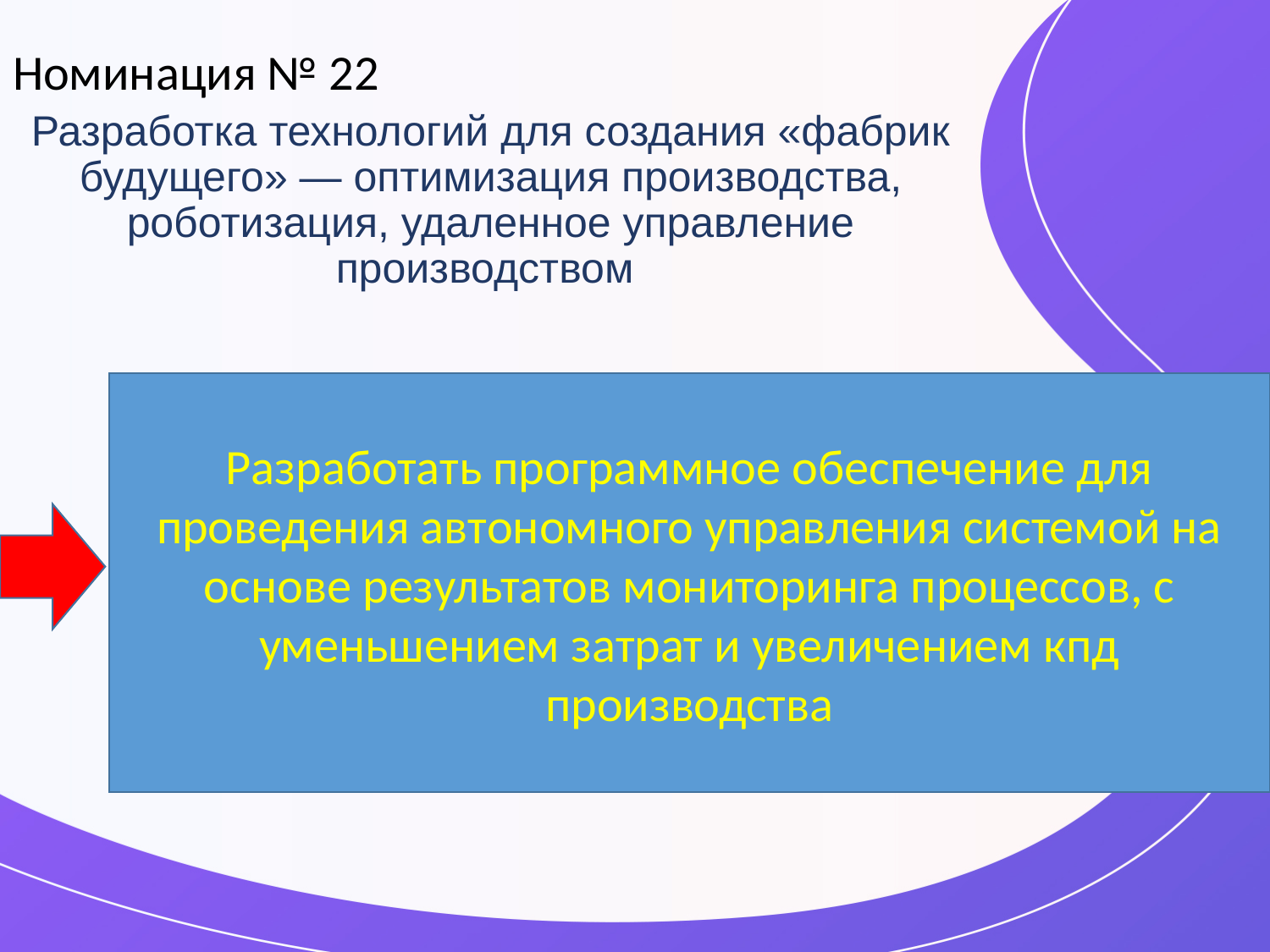

# Номинация № 22
Разработка технологий для создания «фабрик будущего» — оптимизация производства, роботизация, удаленное управление производством

Разработать программное обеспечение для проведения автономного управления системой на основе результатов мониторинга процессов, с уменьшением затрат и увеличением кпд производства